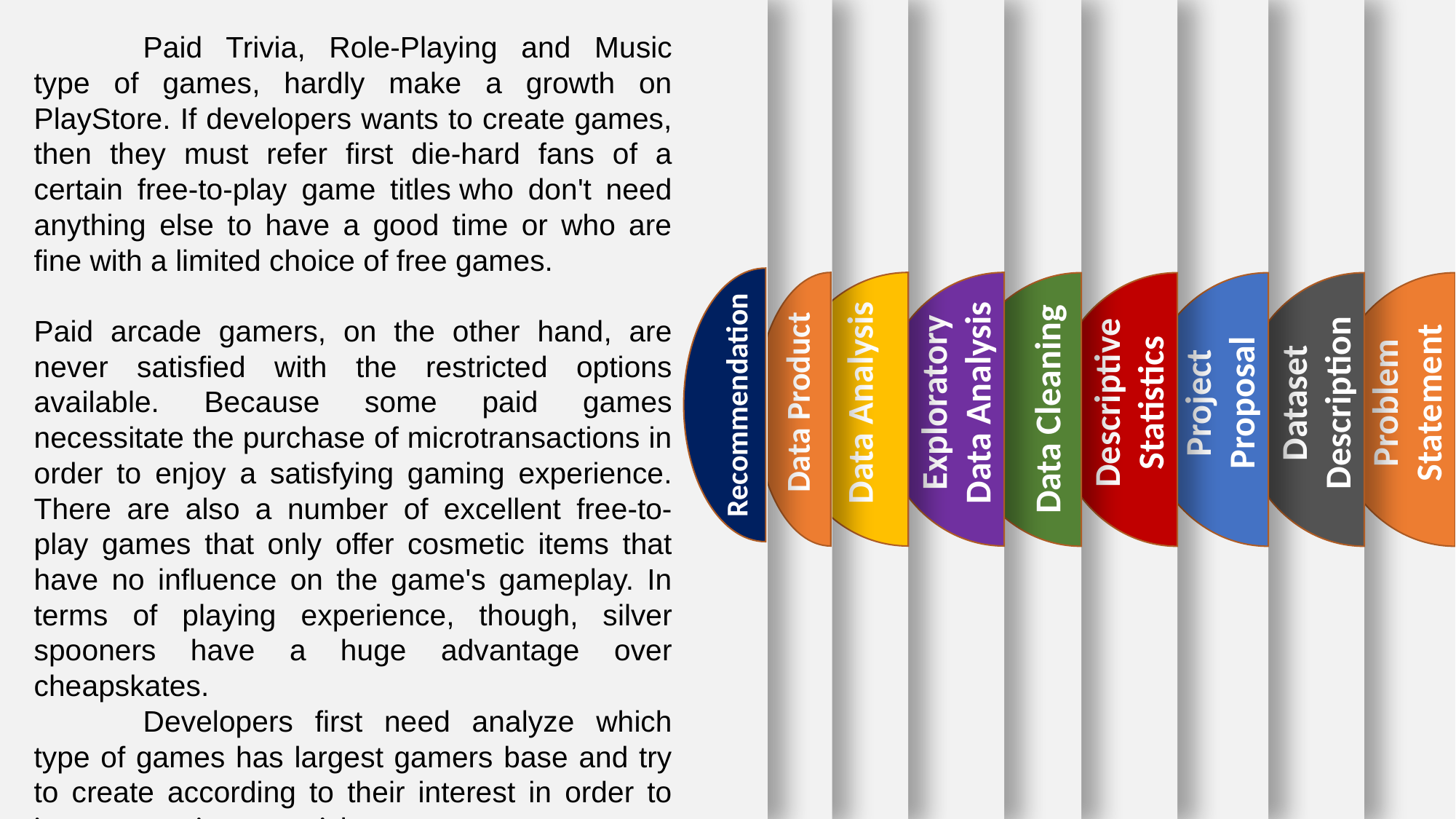

Paid Trivia, Role-Playing and Music type of games, hardly make a growth on PlayStore. If developers wants to create games, then they must refer first die-hard fans of a certain free-to-play game titles who don't need anything else to have a good time or who are fine with a limited choice of free games.

Paid arcade gamers, on the other hand, are never satisfied with the restricted options available. Because some paid games necessitate the purchase of microtransactions in order to enjoy a satisfying gaming experience. There are also a number of excellent free-to-play games that only offer cosmetic items that have no influence on the game's gameplay. In terms of playing experience, though, silver spooners have a huge advantage over cheapskates.
	Developers first need analyze which type of games has largest gamers base and try to create according to their interest in order to increase earning potential.

Exploratory Data Analysis
Descriptive Statistics
Project Proposal
Dataset Description
Problem Statement
Data Analysis
Data Product
Recommendation
Data Cleaning